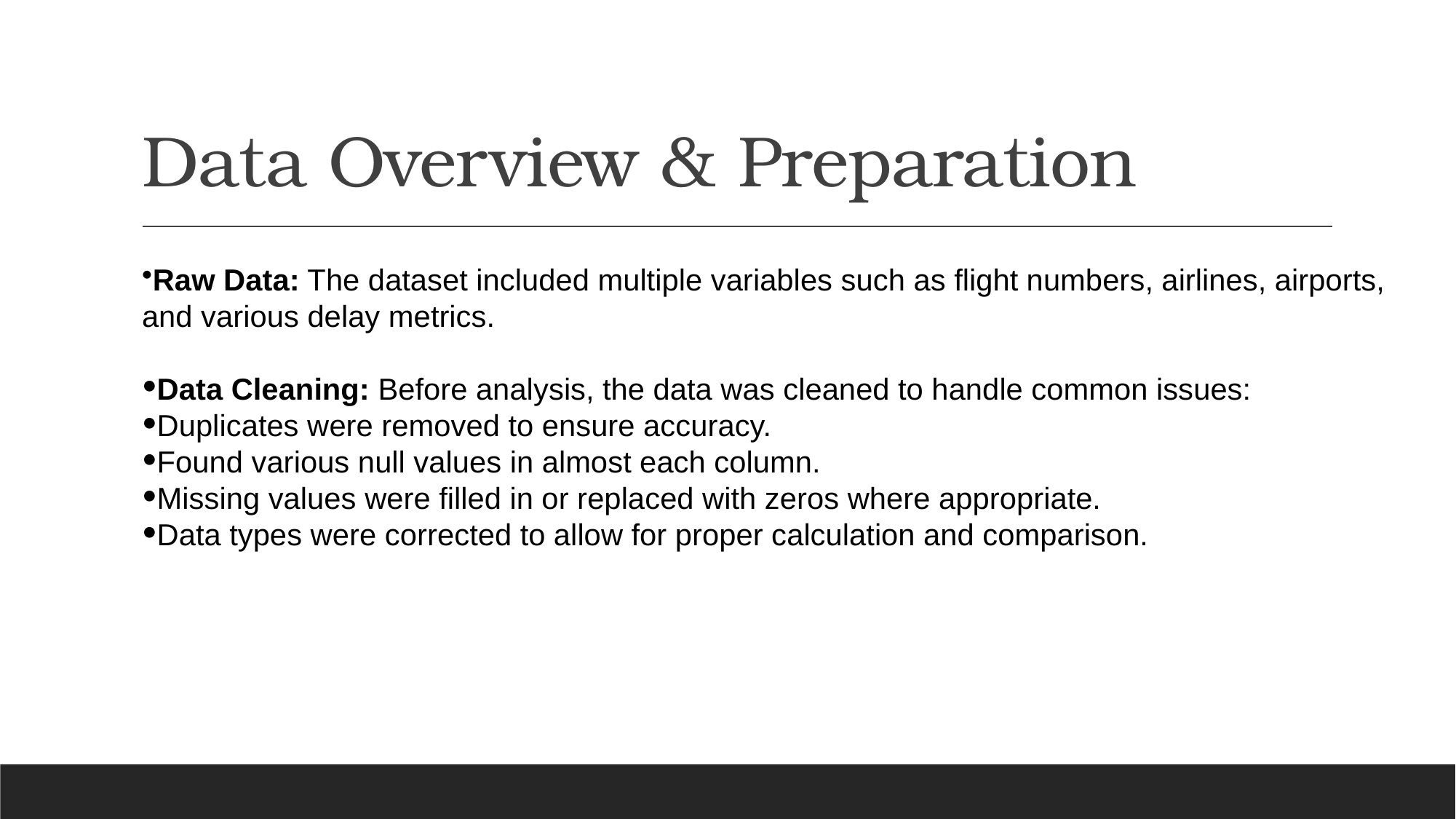

# Data Overview & Preparation
Raw Data: The dataset included multiple variables such as flight numbers, airlines, airports,
and various delay metrics.

Data Cleaning: Before analysis, the data was cleaned to handle common issues:
Duplicates were removed to ensure accuracy.
Found various null values in almost each column.
Missing values were filled in or replaced with zeros where appropriate.
Data types were corrected to allow for proper calculation and comparison.